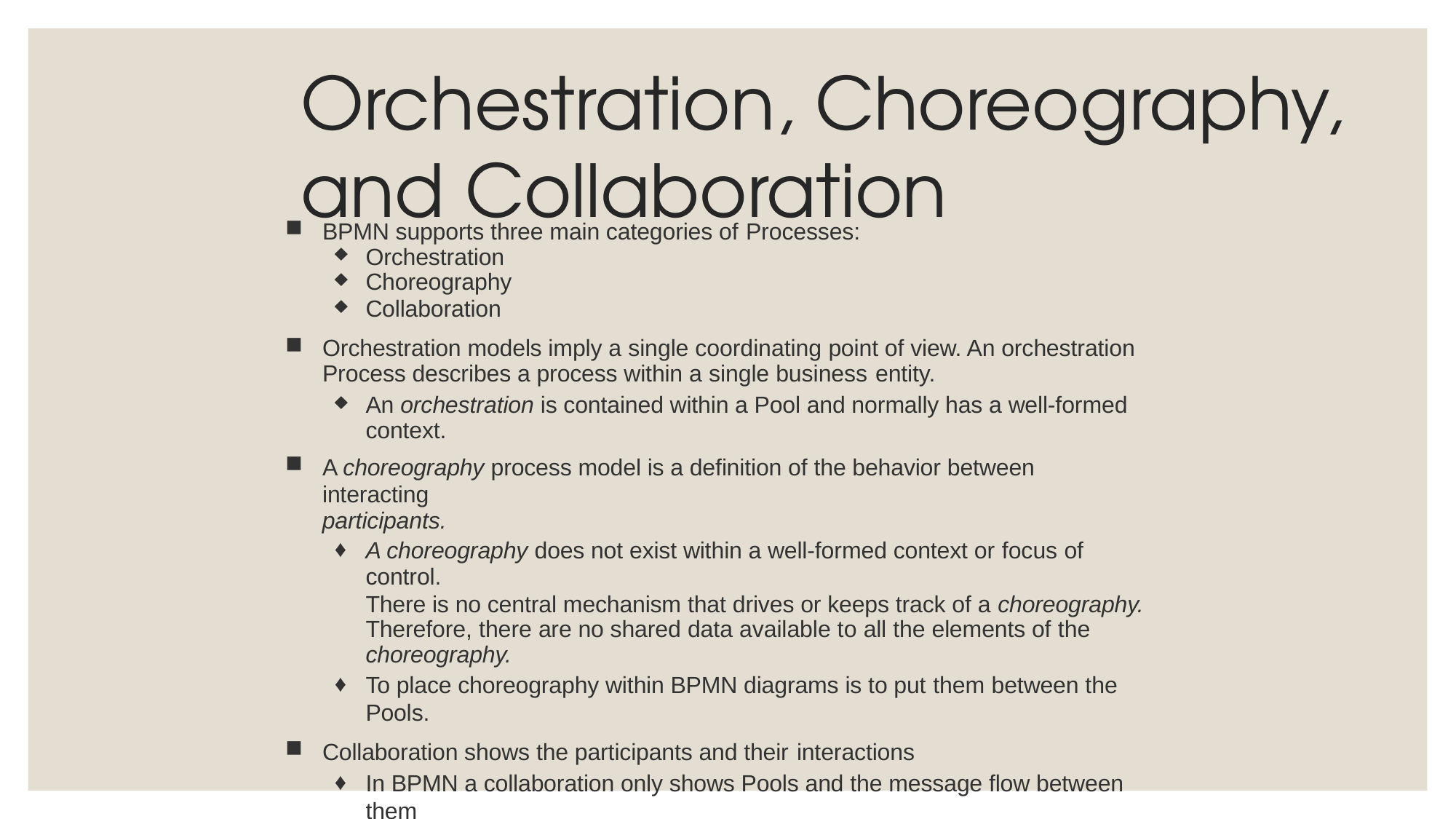

# Orchestration, Choreography, and Collaboration
BPMN supports three main categories of Processes:
Orchestration
Choreography
Collaboration
Orchestration models imply a single coordinating point of view. An orchestration  Process describes a process within a single business entity.
An orchestration is contained within a Pool and normally has a well-formed  context.
A choreography process model is a definition of the behavior between interacting
participants.
A choreography does not exist within a well-formed context or focus of control.
There is no central mechanism that drives or keeps track of a choreography.  Therefore, there are no shared data available to all the elements of the  choreography.
To place choreography within BPMN diagrams is to put them between the Pools.
Collaboration shows the participants and their interactions
In BPMN a collaboration only shows Pools and the message flow between them

(White & Miers 2008, pp. 29ff)